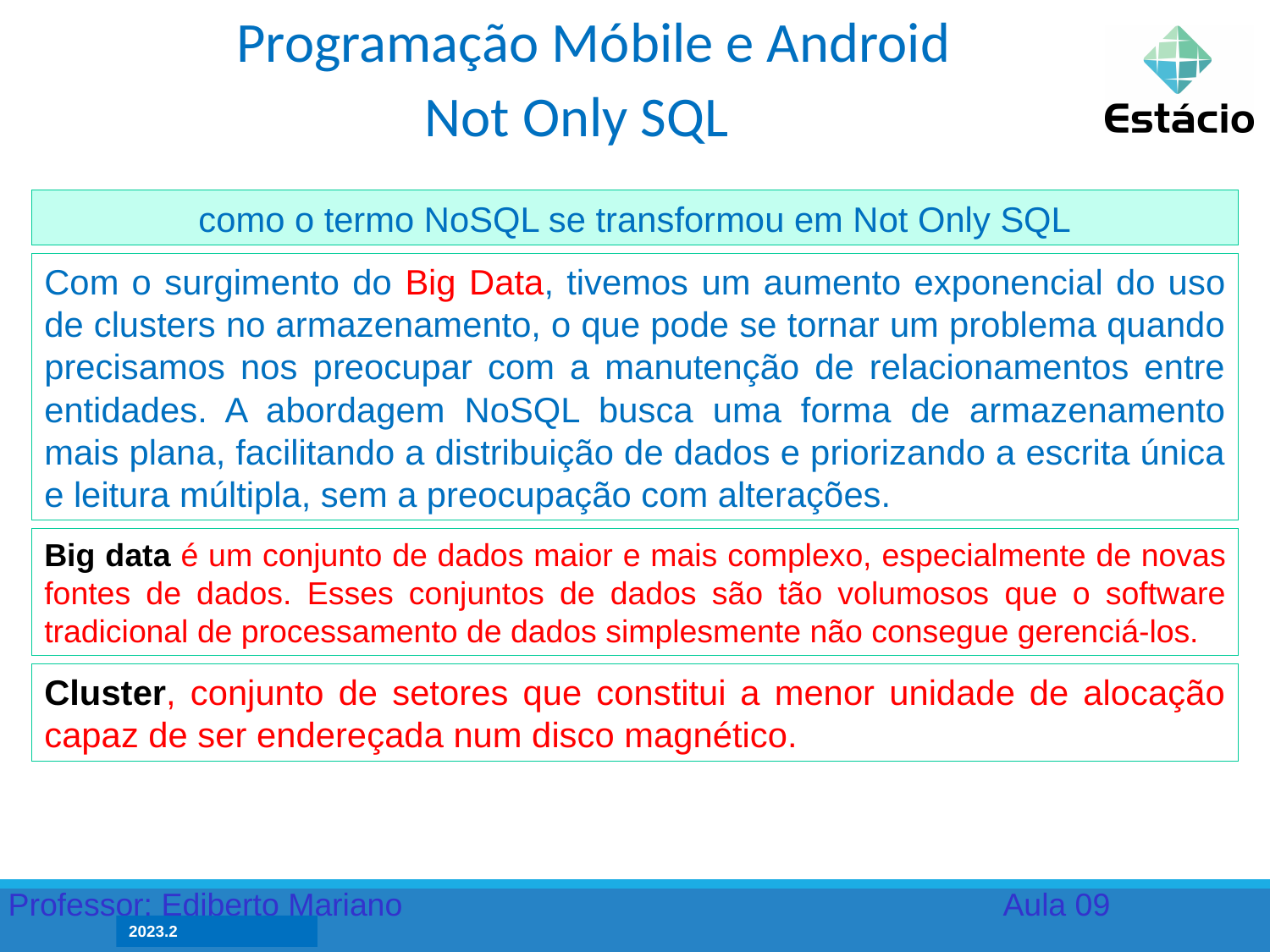

Programação Móbile e Android
Not Only SQL
como o termo NoSQL se transformou em Not Only SQL

Com o surgimento do Big Data, tivemos um aumento exponencial do uso de clusters no armazenamento, o que pode se tornar um problema quando precisamos nos preocupar com a manutenção de relacionamentos entre entidades. A abordagem NoSQL busca uma forma de armazenamento mais plana, facilitando a distribuição de dados e priorizando a escrita única e leitura múltipla, sem a preocupação com alterações.
Big data é um conjunto de dados maior e mais complexo, especialmente de novas fontes de dados. Esses conjuntos de dados são tão volumosos que o software tradicional de processamento de dados simplesmente não consegue gerenciá-los.
Cluster, conjunto de setores que constitui a menor unidade de alocação capaz de ser endereçada num disco magnético.